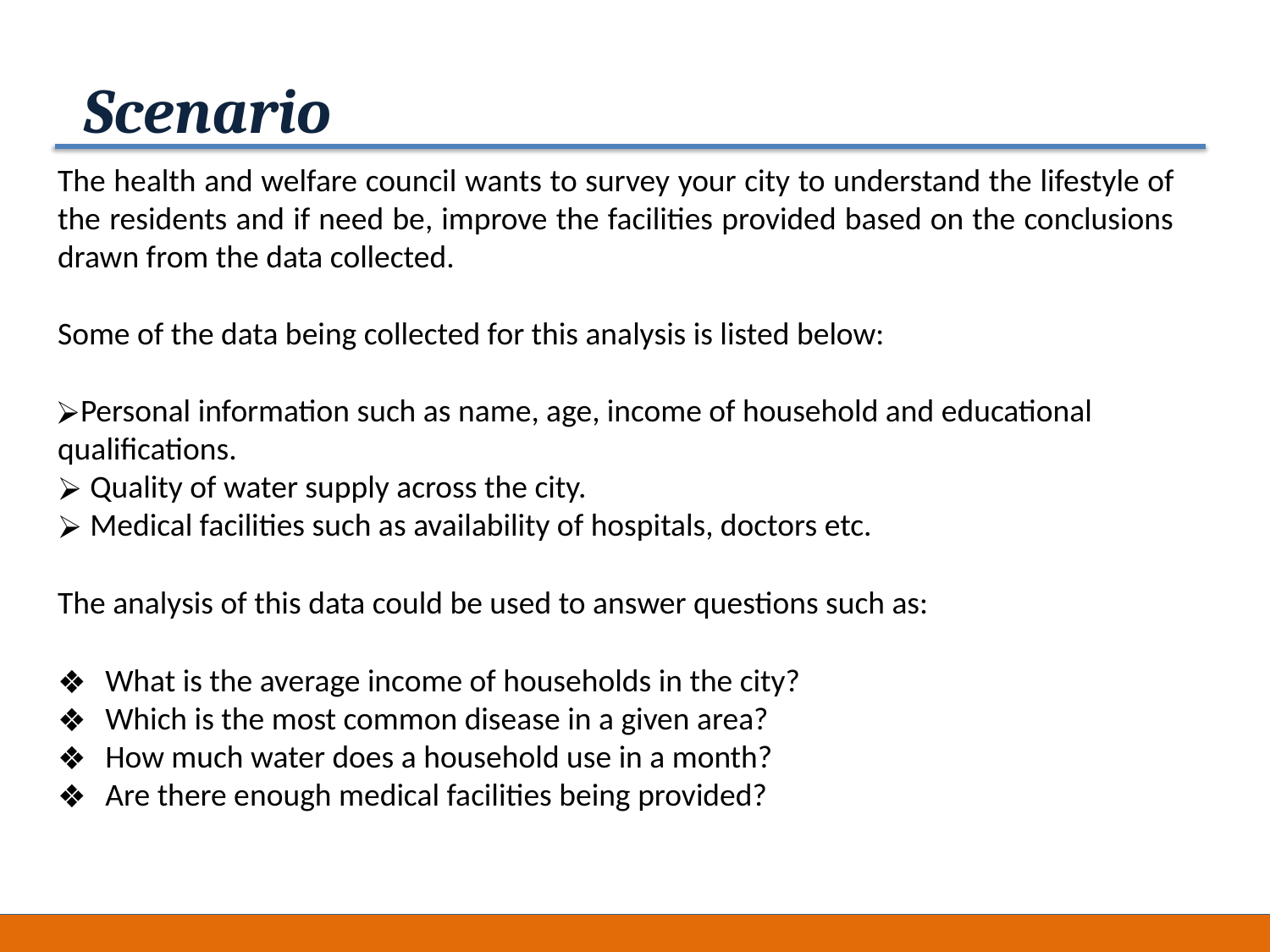

# Scenario
The health and welfare council wants to survey your city to understand the lifestyle of  the residents and if need be, improve the facilities provided based on the conclusions  drawn from the data collected.

Some of the data being collected for this analysis is listed below:

Personal information such as name, age, income of household and educational  qualifications.
Quality of water supply across the city.
Medical facilities such as availability of hospitals, doctors etc.

The analysis of this data could be used to answer questions such as:

What is the average income of households in the city?
Which is the most common disease in a given area?
How much water does a household use in a month?
Are there enough medical facilities being provided?